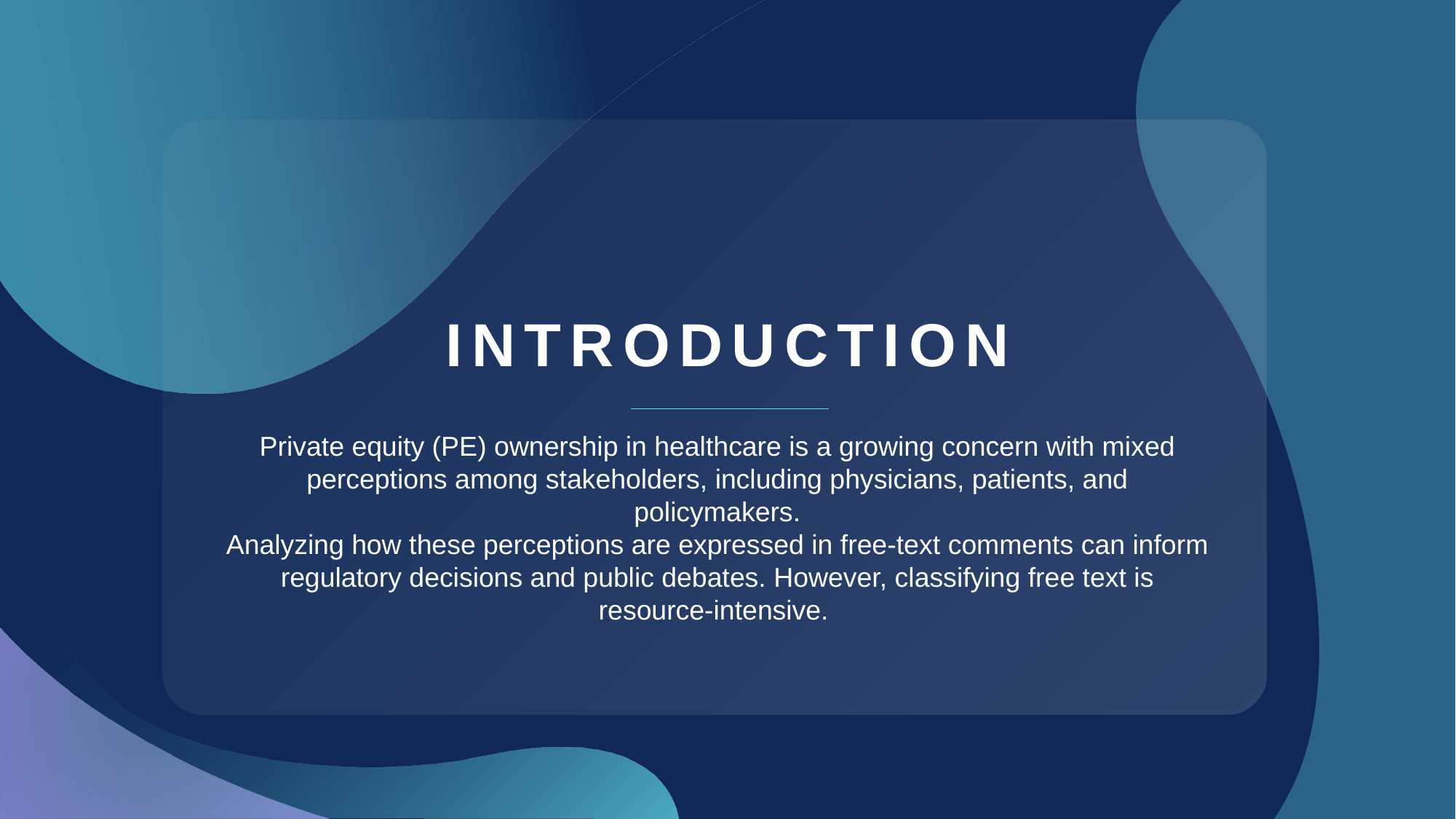

# INTRODUCTION
Private equity (PE) ownership in healthcare is a growing concern with mixed perceptions among stakeholders, including physicians, patients, and policymakers.
Analyzing how these perceptions are expressed in free-text comments can inform regulatory decisions and public debates. However, classifying free text is resource-intensive.